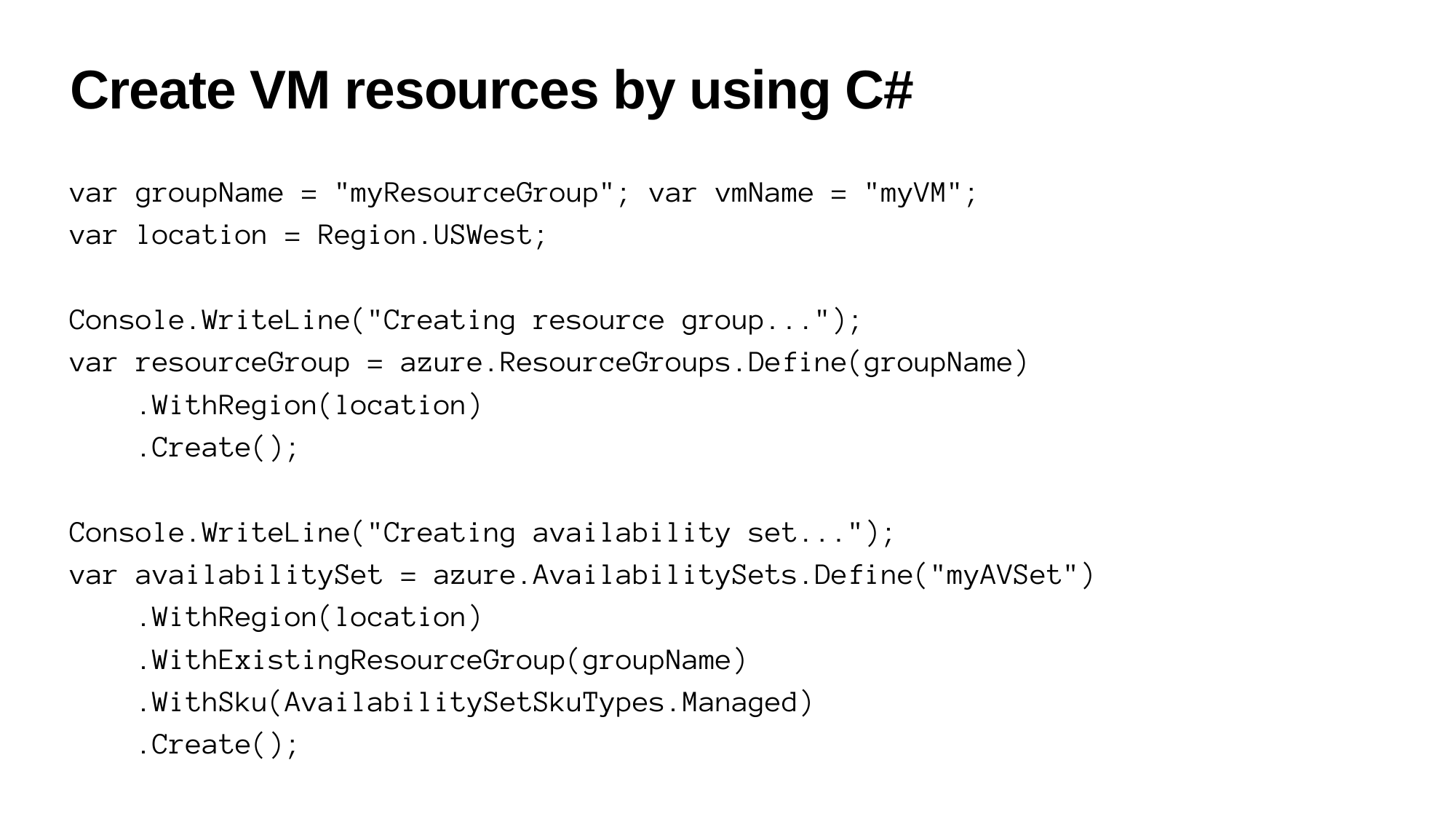

# Create VM resources by using C#
var groupName = "myResourceGroup"; var vmName = "myVM";
var location = Region.USWest;

Console.WriteLine("Creating resource group...");
var resourceGroup = azure.ResourceGroups.Define(groupName)
    .WithRegion(location)
    .Create();

Console.WriteLine("Creating availability set...");
var availabilitySet = azure.AvailabilitySets.Define("myAVSet")
    .WithRegion(location)
    .WithExistingResourceGroup(groupName)
    .WithSku(AvailabilitySetSkuTypes.Managed)
    .Create();